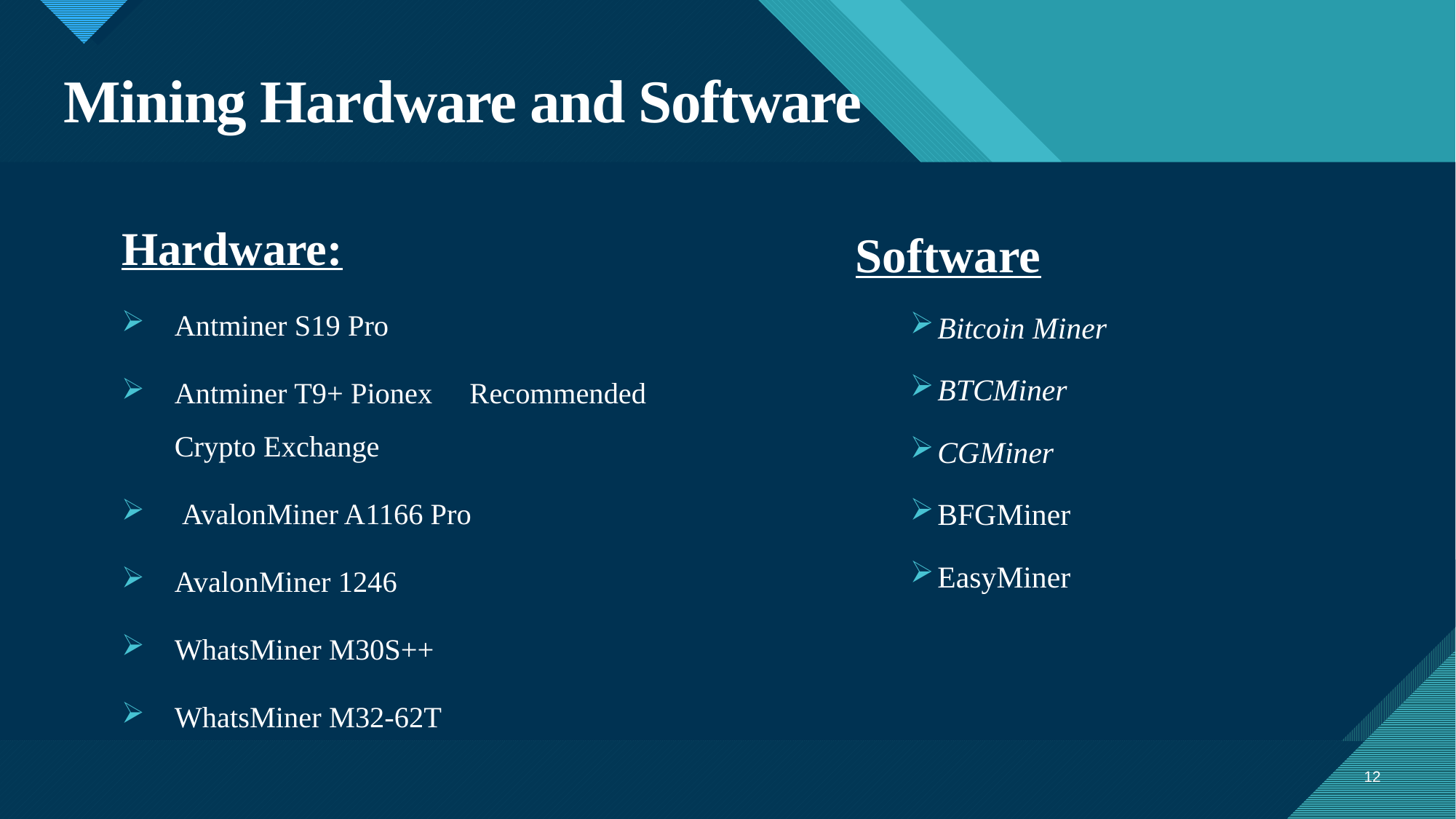

# Mining Hardware and Software
Hardware:
Antminer S19 Pro
Antminer T9+ Pionex     Recommended Crypto Exchange
 AvalonMiner A1166 Pro
AvalonMiner 1246
WhatsMiner M30S++
WhatsMiner M32-62T

Software
Bitcoin Miner
BTCMiner
CGMiner
BFGMiner
EasyMiner

12